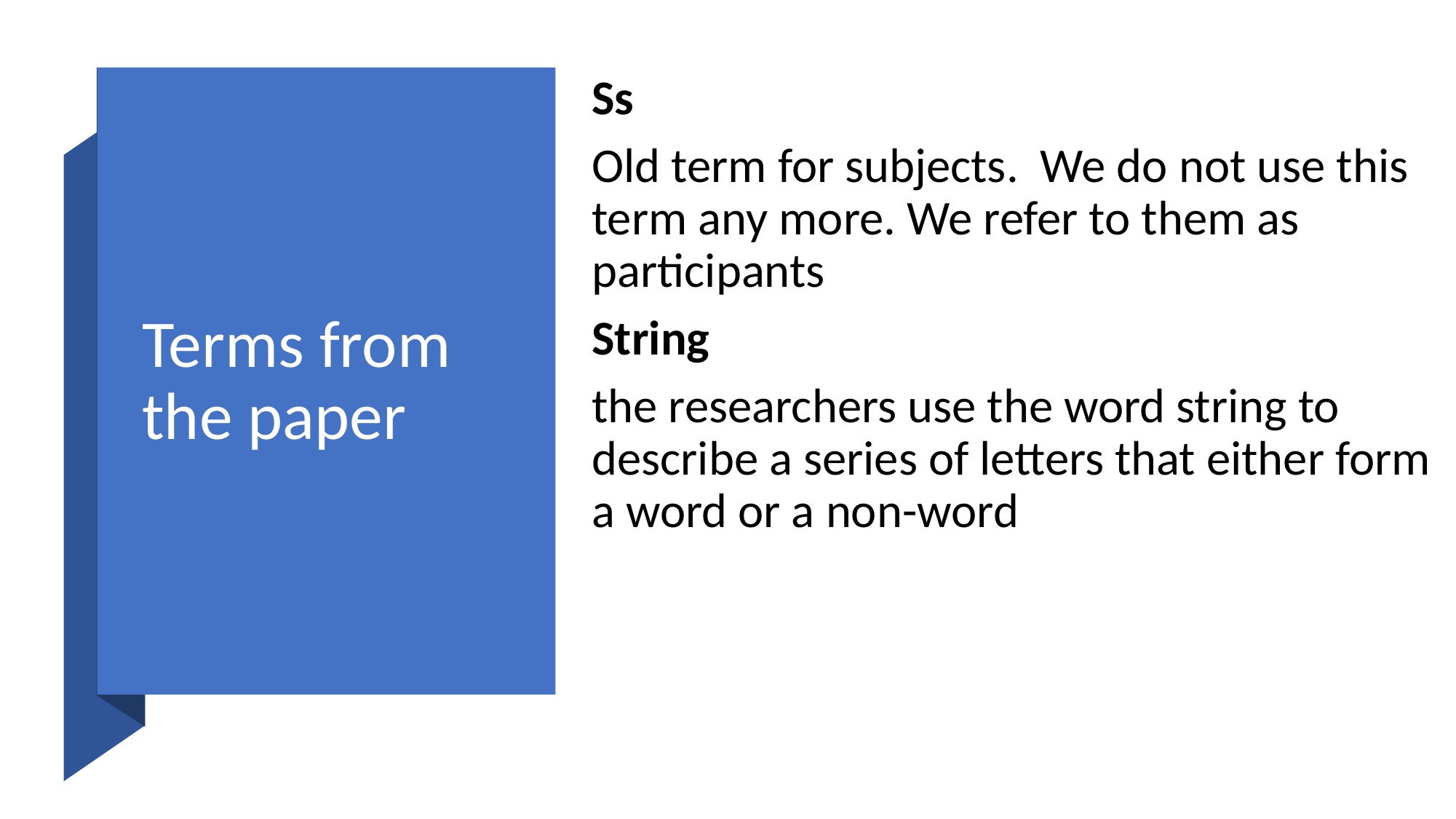

Ss
Old term for subjects.  We do not use this term any more. We refer to them as participants
String
the researchers use the word string to describe a series of letters that either form a word or a non-word

# Terms from the paper